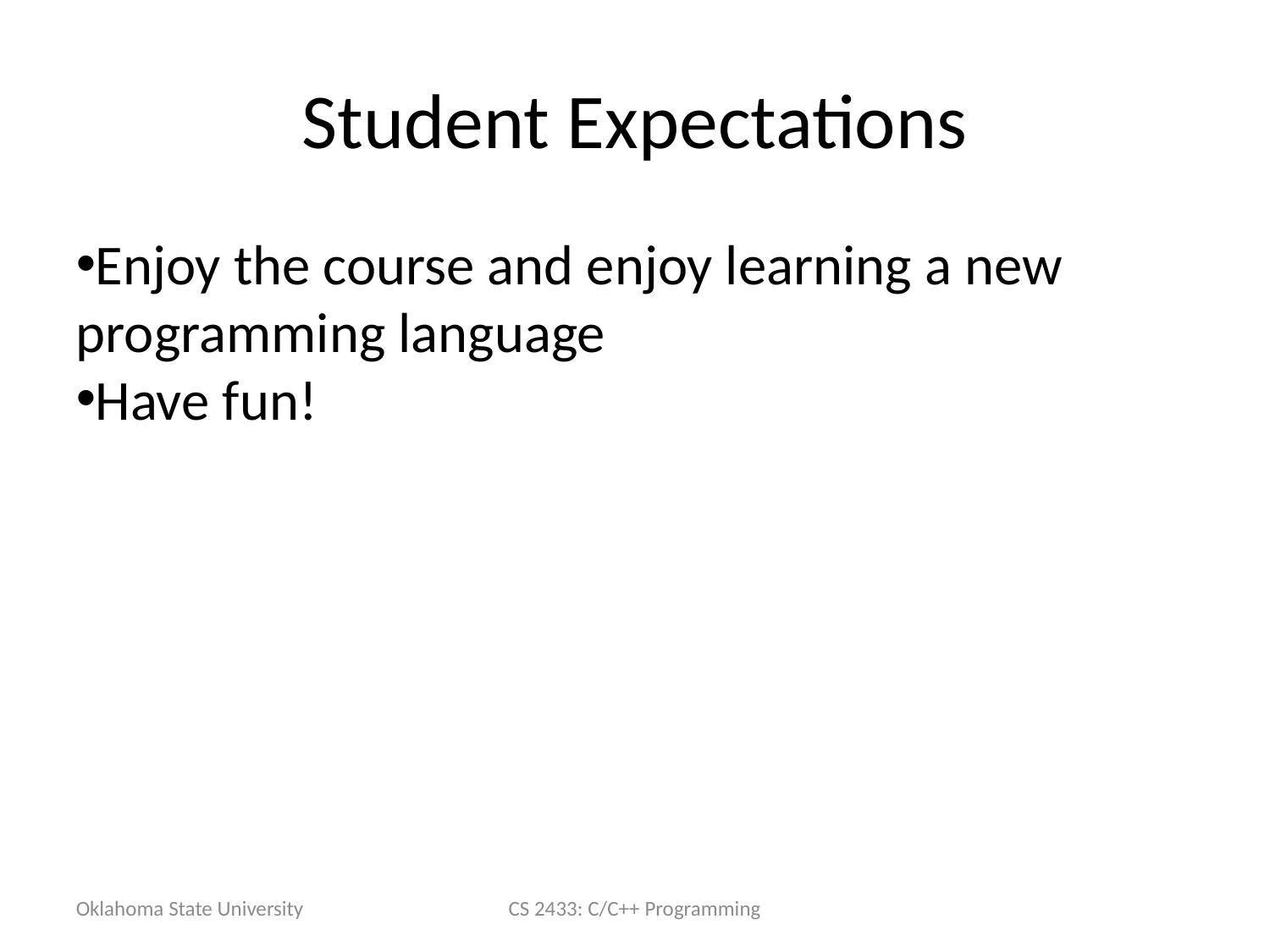

Student Expectations
Enjoy the course and enjoy learning a new programming language
Have fun!
Oklahoma State University
CS 2433: C/C++ Programming